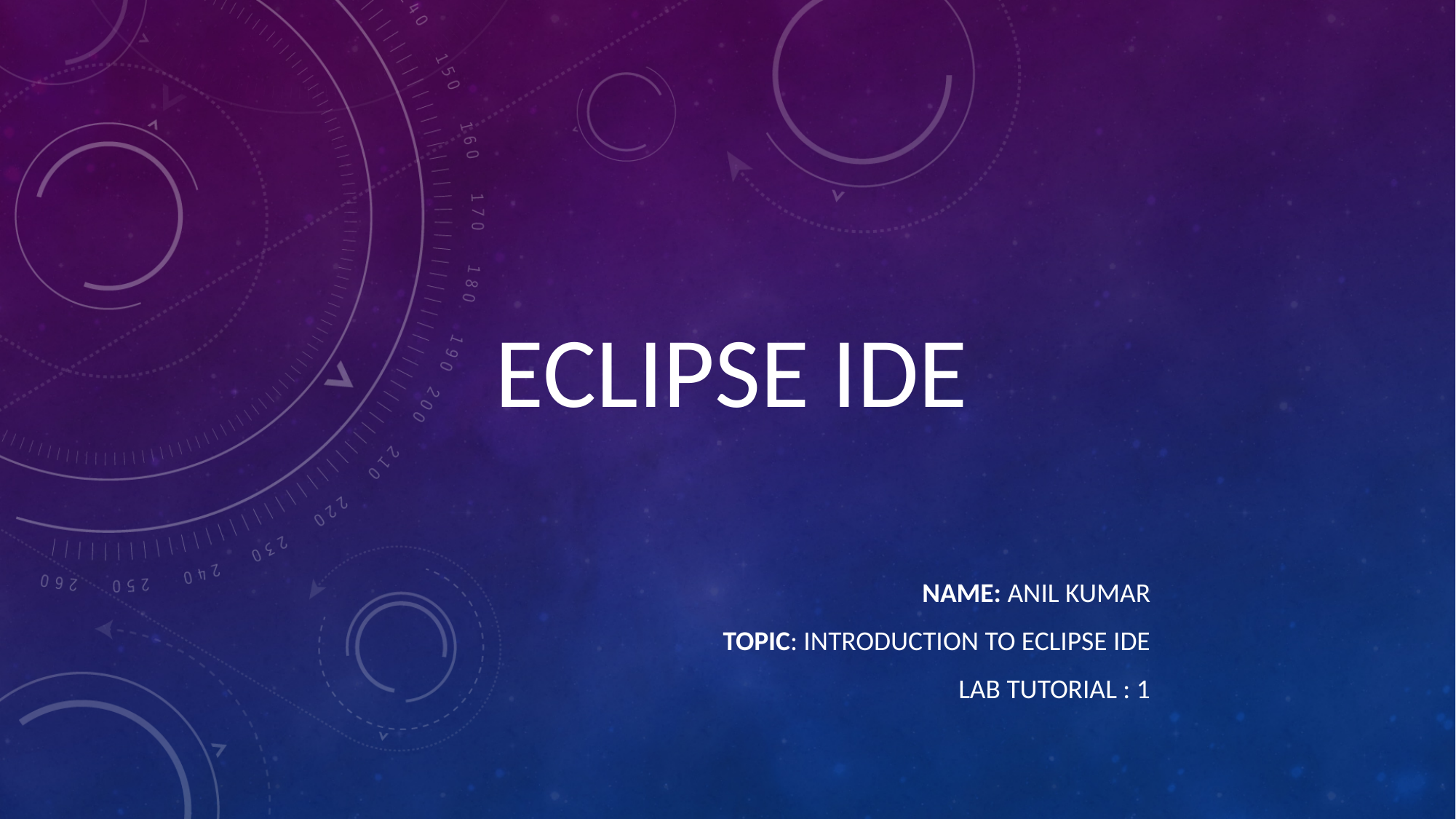

# ECLIPSE IDE
Name: Anil Kumar
Topic: Introduction to Eclipse IDE
Lab Tutorial : 1